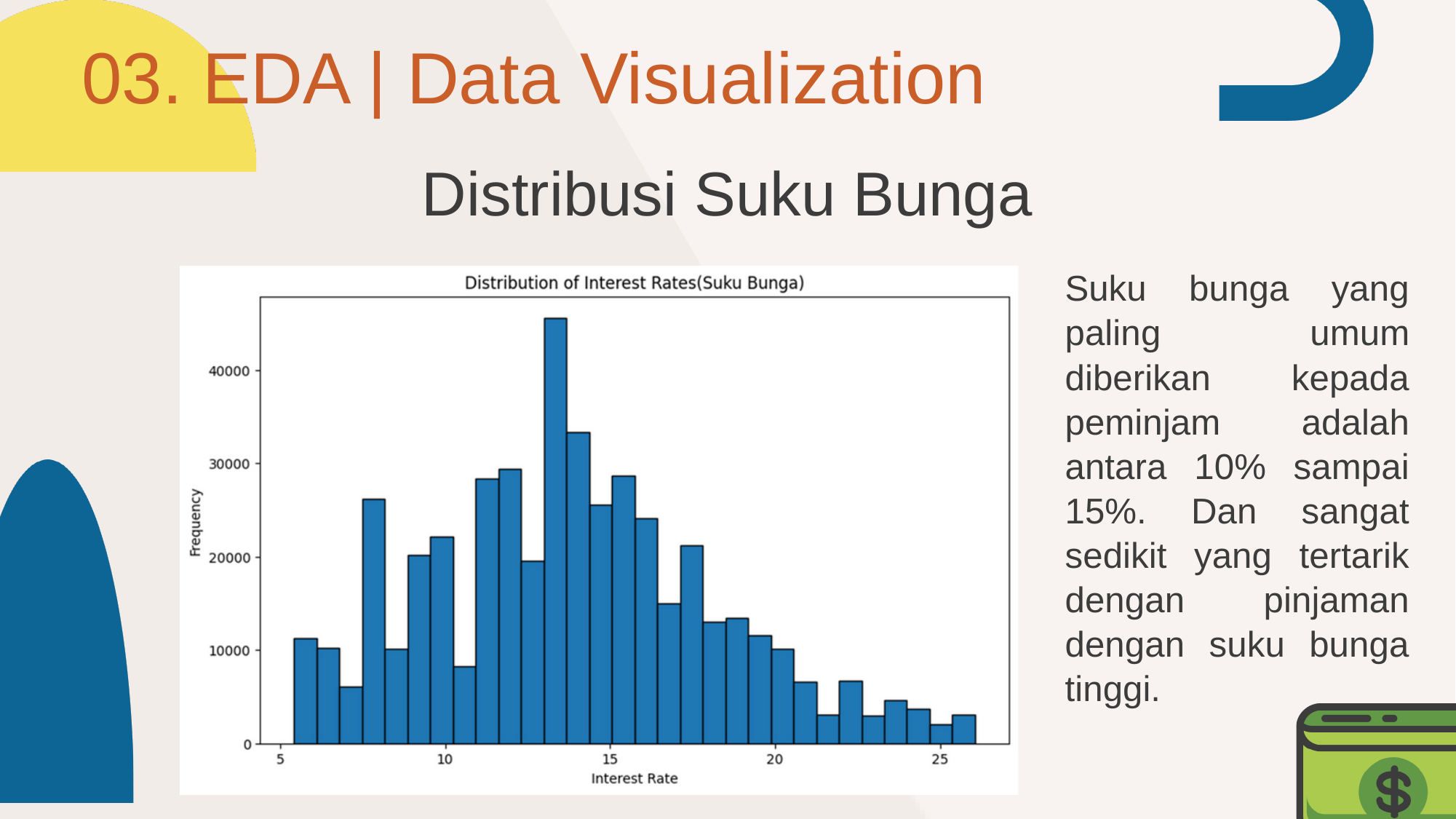

03. EDA | Data Visualization
Distribusi Suku Bunga
Suku bunga yang paling umum diberikan kepada peminjam adalah antara 10% sampai 15%. Dan sangat sedikit yang tertarik dengan pinjaman dengan suku bunga tinggi.